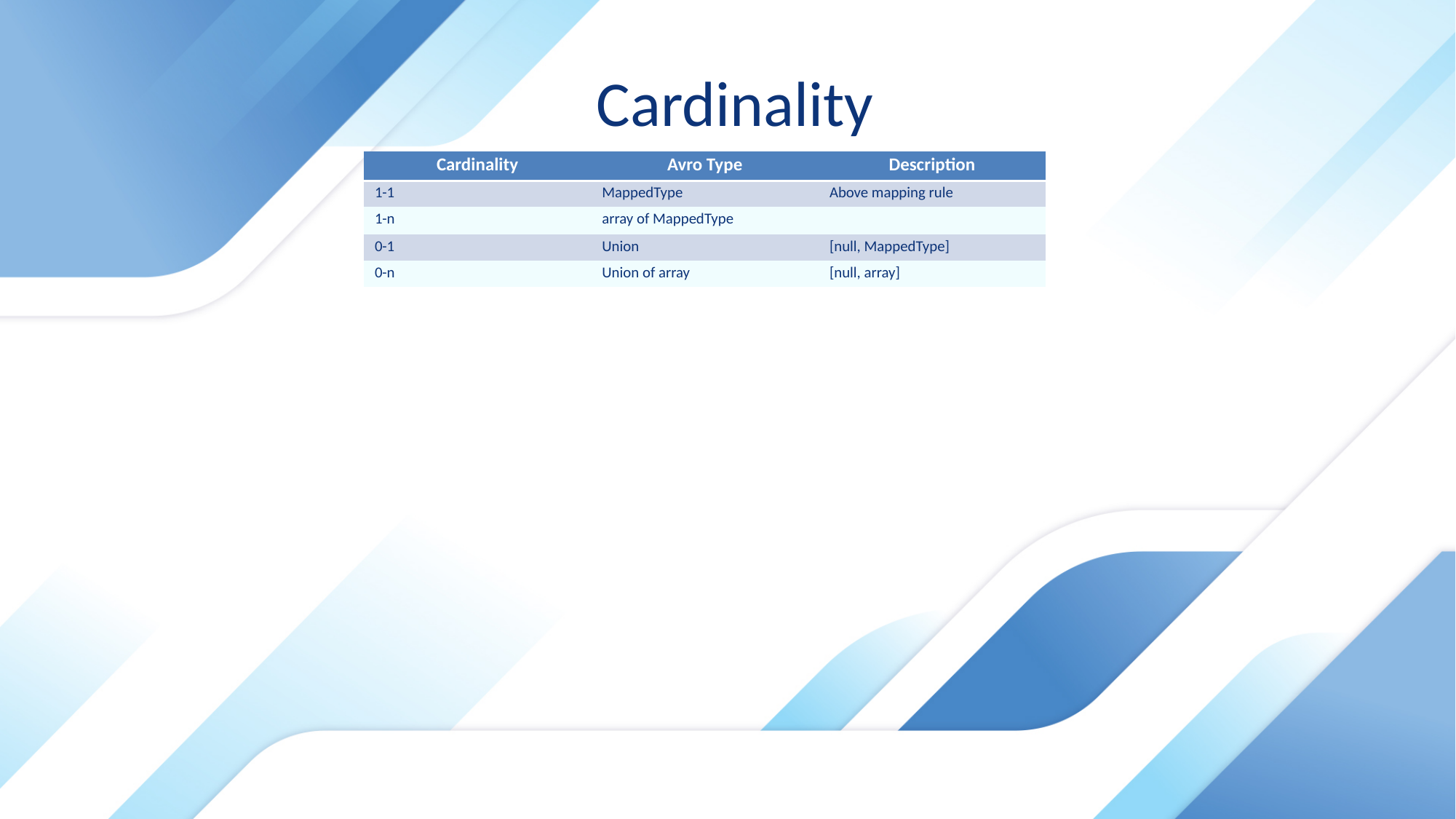

# Cardinality
| Cardinality | Avro Type | Description |
| --- | --- | --- |
| 1-1 | MappedType | Above mapping rule |
| 1-n | array of MappedType |  |
| 0-1 | Union | [null, MappedType] |
| 0-n | Union of array | [null, array] |